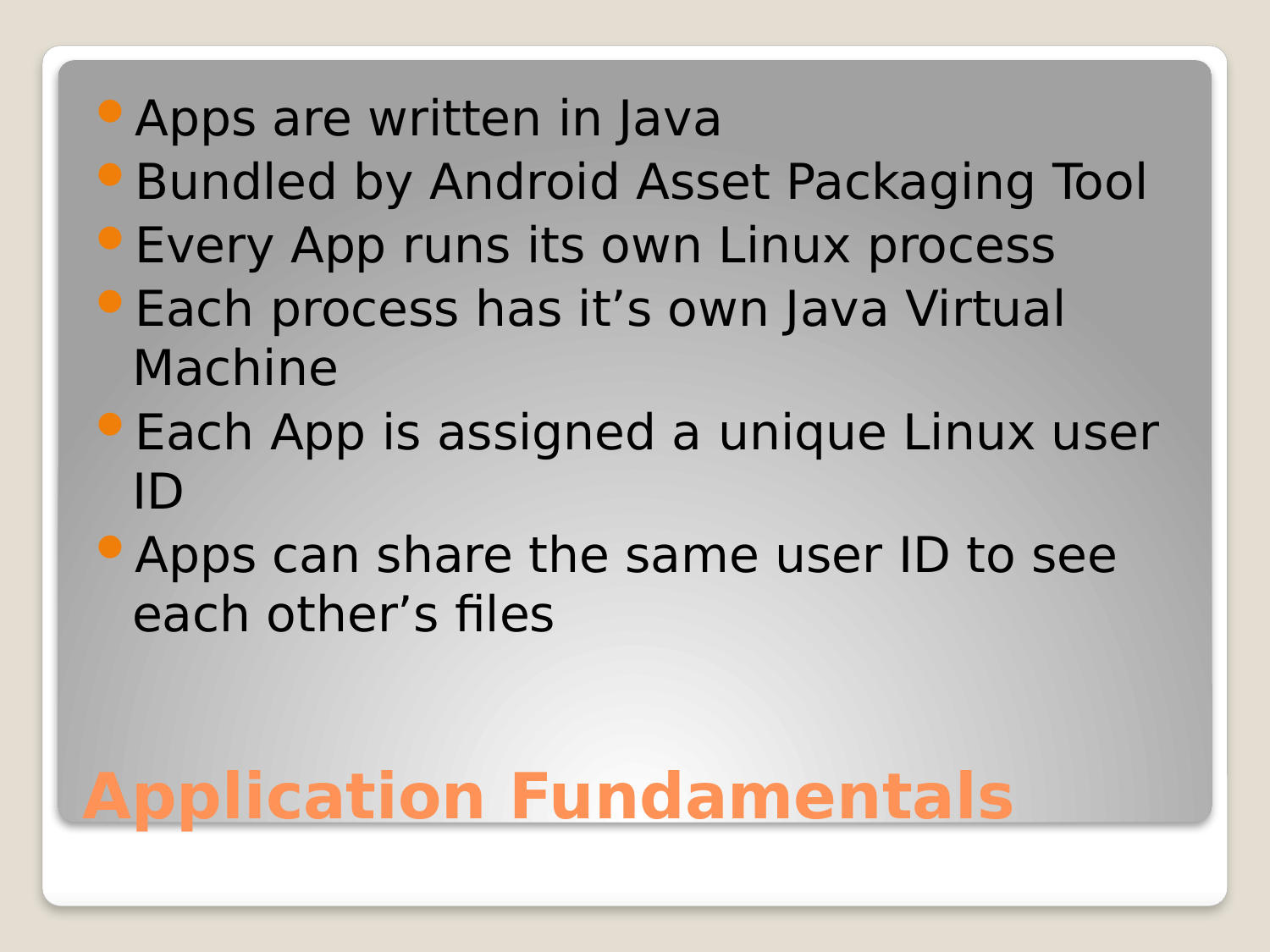

Apps are written in Java
Bundled by Android Asset Packaging Tool
Every App runs its own Linux process
Each process has it’s own Java Virtual Machine
Each App is assigned a unique Linux user ID
Apps can share the same user ID to see each other’s files

# Application Fundamentals